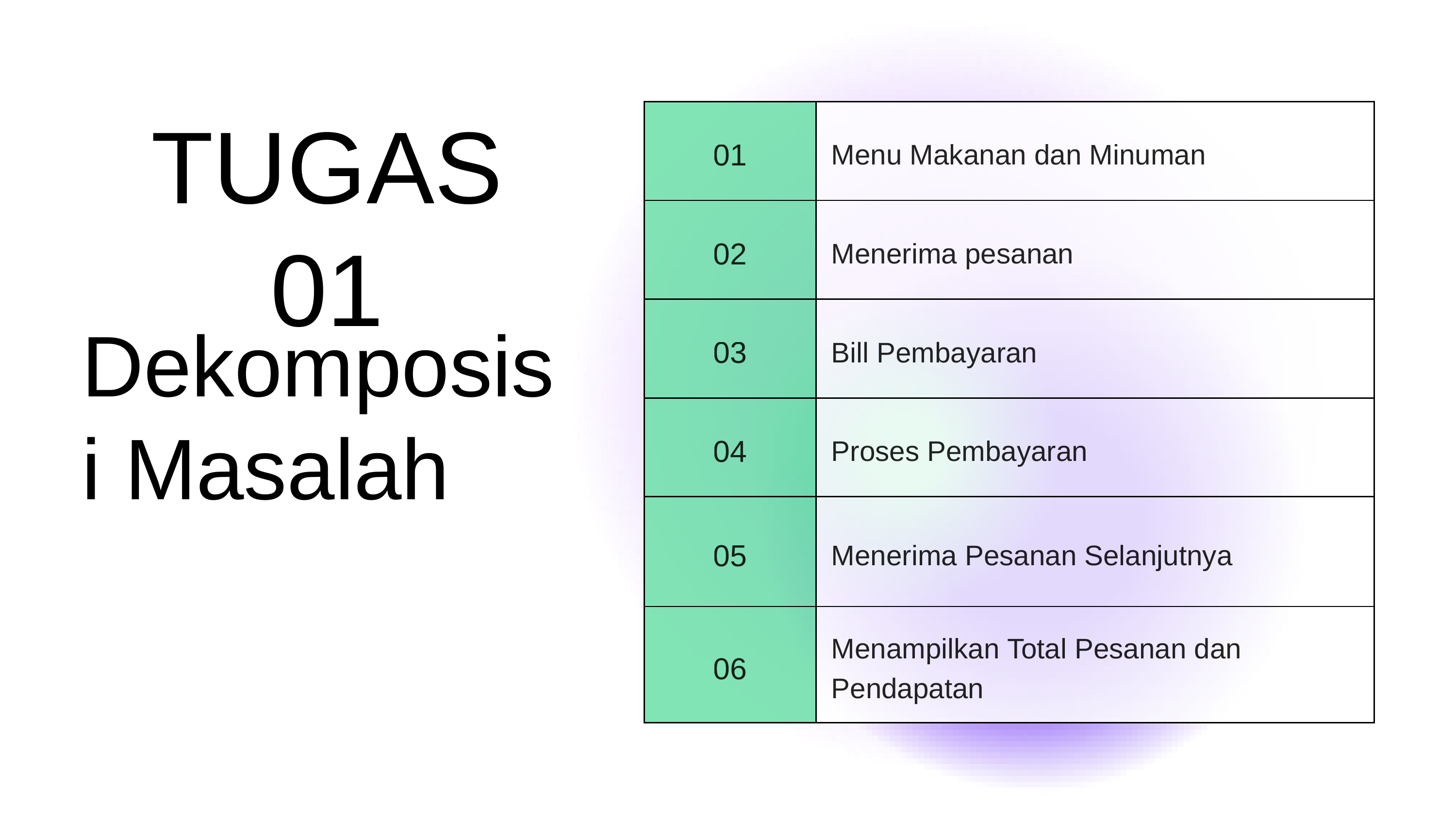

TUGAS 01
| 01 | Menu Makanan dan Minuman |
| --- | --- |
| 02 | Menerima pesanan |
| 03 | Bill Pembayaran |
| 04 | Proses Pembayaran |
| 05 | Menerima Pesanan Selanjutnya |
| 06 | Menampilkan Total Pesanan dan Pendapatan |
Dekomposisi Masalah